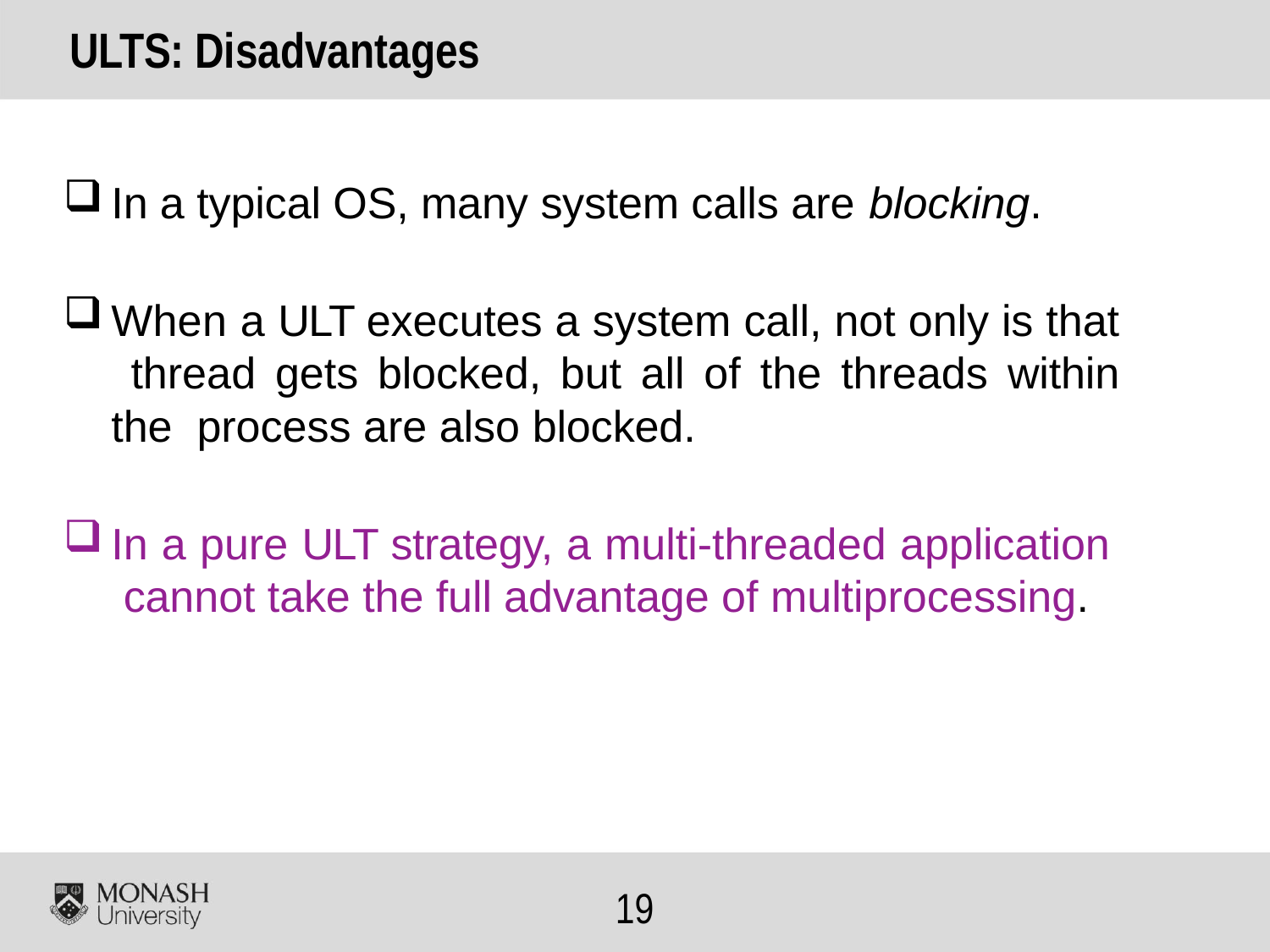

# ULTS: Disadvantages
In a typical OS, many system calls are blocking.

When a ULT executes a system call, not only is that  thread gets blocked, but all of the threads within the  process are also blocked.

In a pure ULT strategy, a multi-threaded application  cannot take the full advantage of multiprocessing.
19